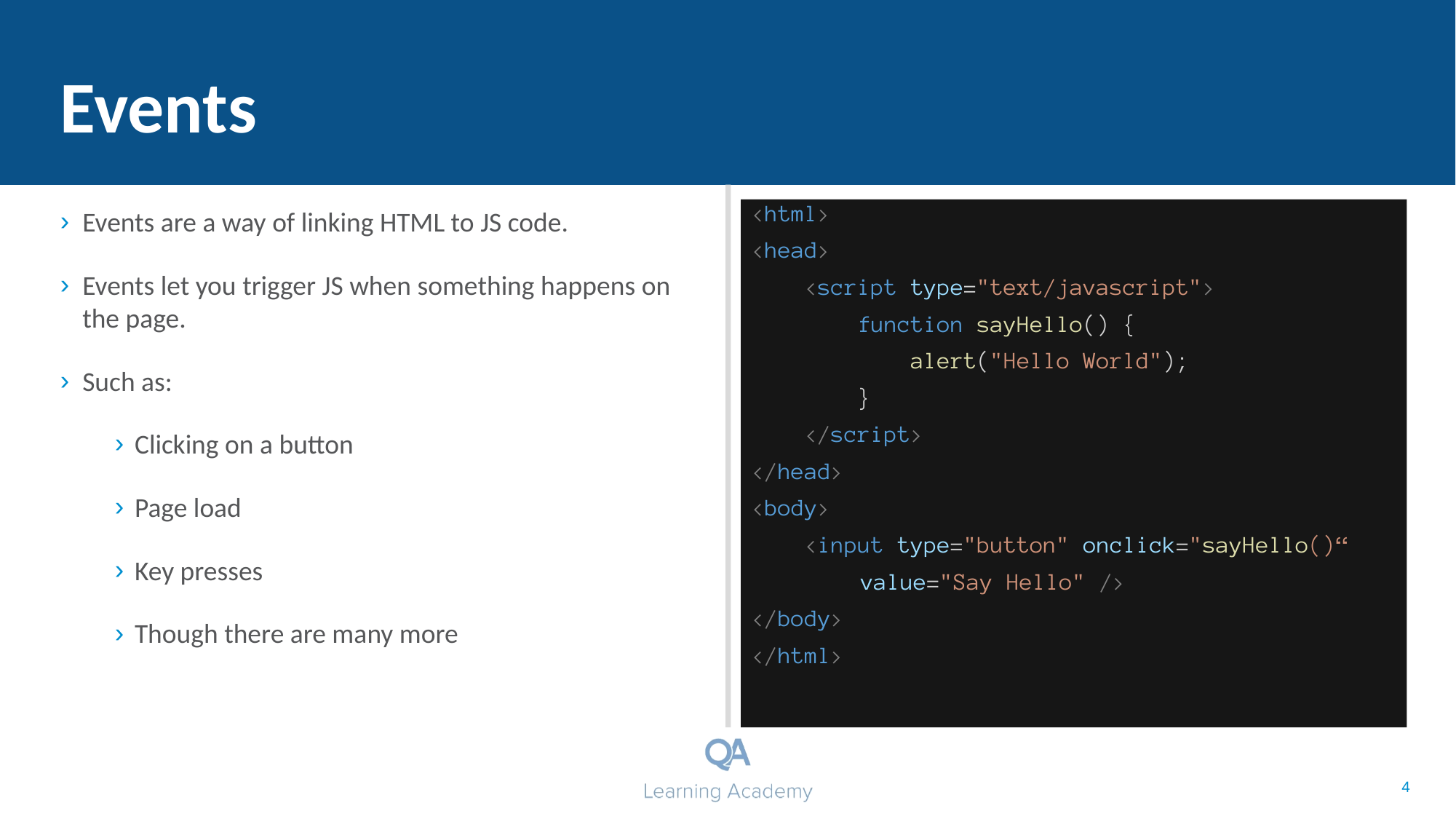

# Events
Events are a way of linking HTML to JS code.
Events let you trigger JS when something happens on the page.
Such as:
Clicking on a button
Page load
Key presses
Though there are many more
<html>
<head>
    <script type="text/javascript">
        function sayHello() {
            alert("Hello World");
        }
    </script>
</head>
<body>
    <input type="button" onclick="sayHello()“
	value="Say Hello" />
</body>
</html>